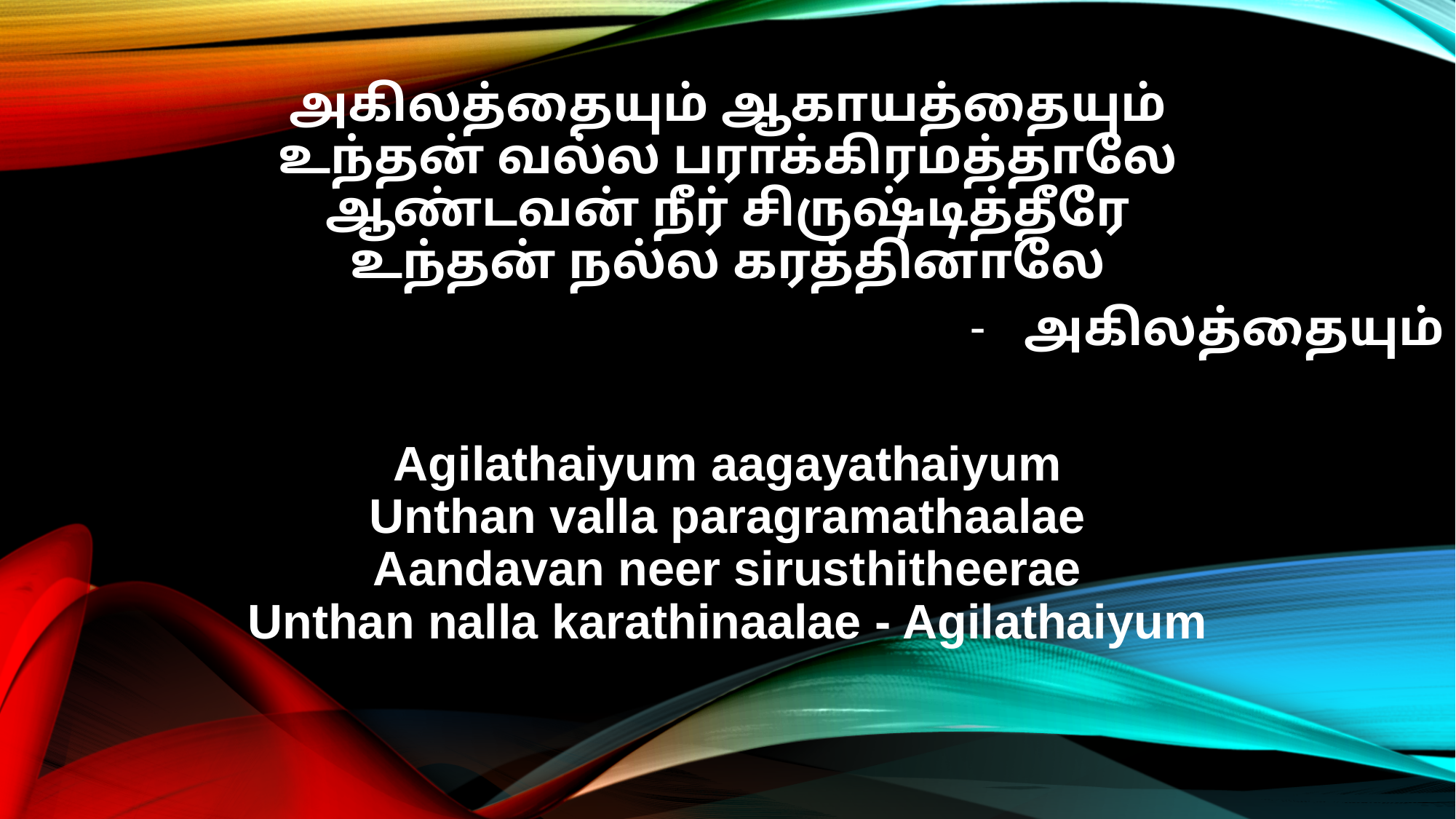

அகிலத்தையும் ஆகாயத்தையும்
உந்தன் வல்ல பராக்கிரமத்தாலே
ஆண்டவன் நீர் சிருஷ்டித்தீரே
உந்தன் நல்ல கரத்தினாலே
அகிலத்தையும்

Agilathaiyum aagayathaiyum
Unthan valla paragramathaalae
Aandavan neer sirusthitheerae
Unthan nalla karathinaalae - Agilathaiyum